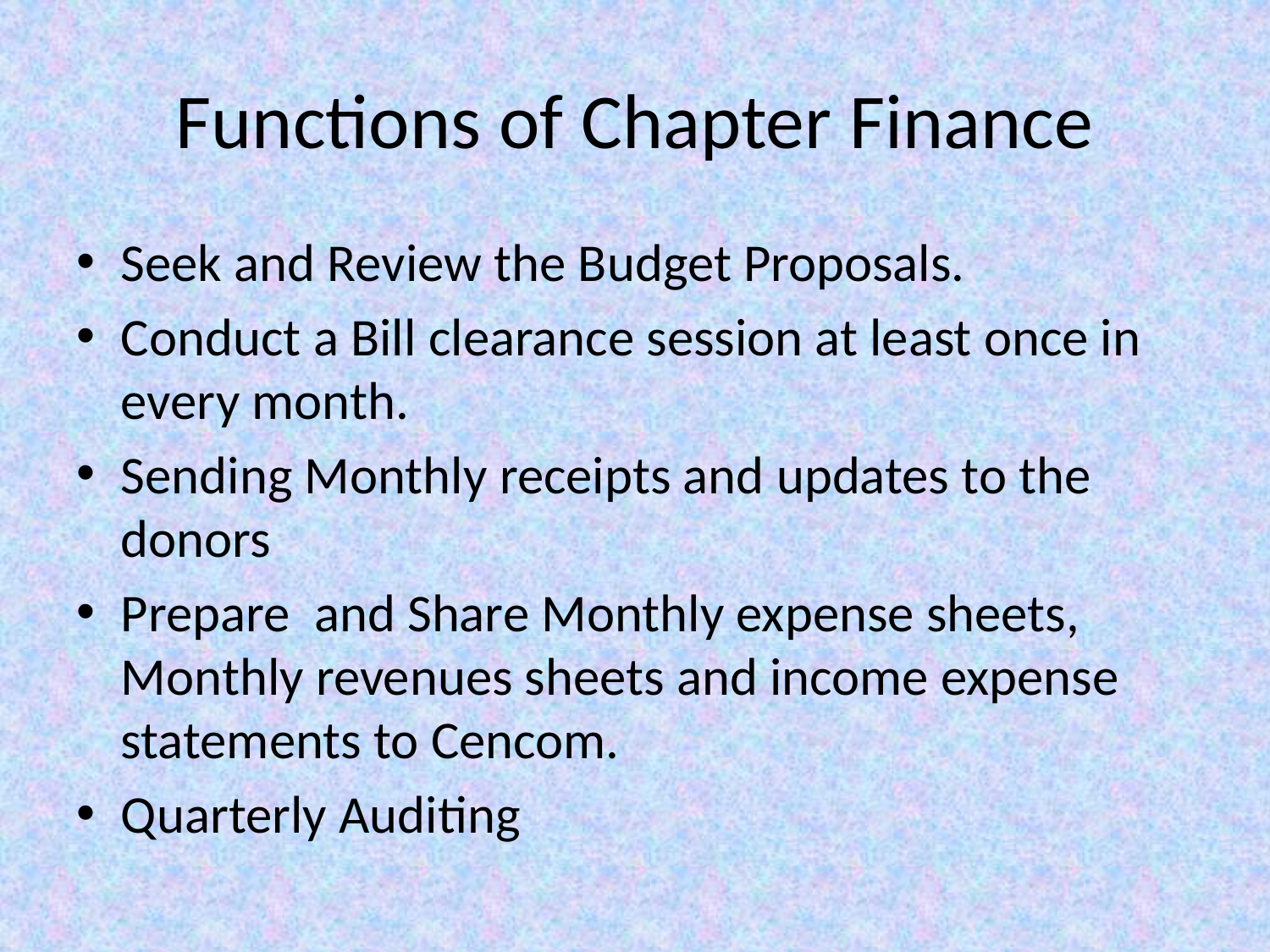

# Functions of Chapter Finance
Seek and Review the Budget Proposals.
Conduct a Bill clearance session at least once in every month.
Sending Monthly receipts and updates to the donors
Prepare  and Share Monthly expense sheets, Monthly revenues sheets and income expense statements to Cencom.
Quarterly Auditing